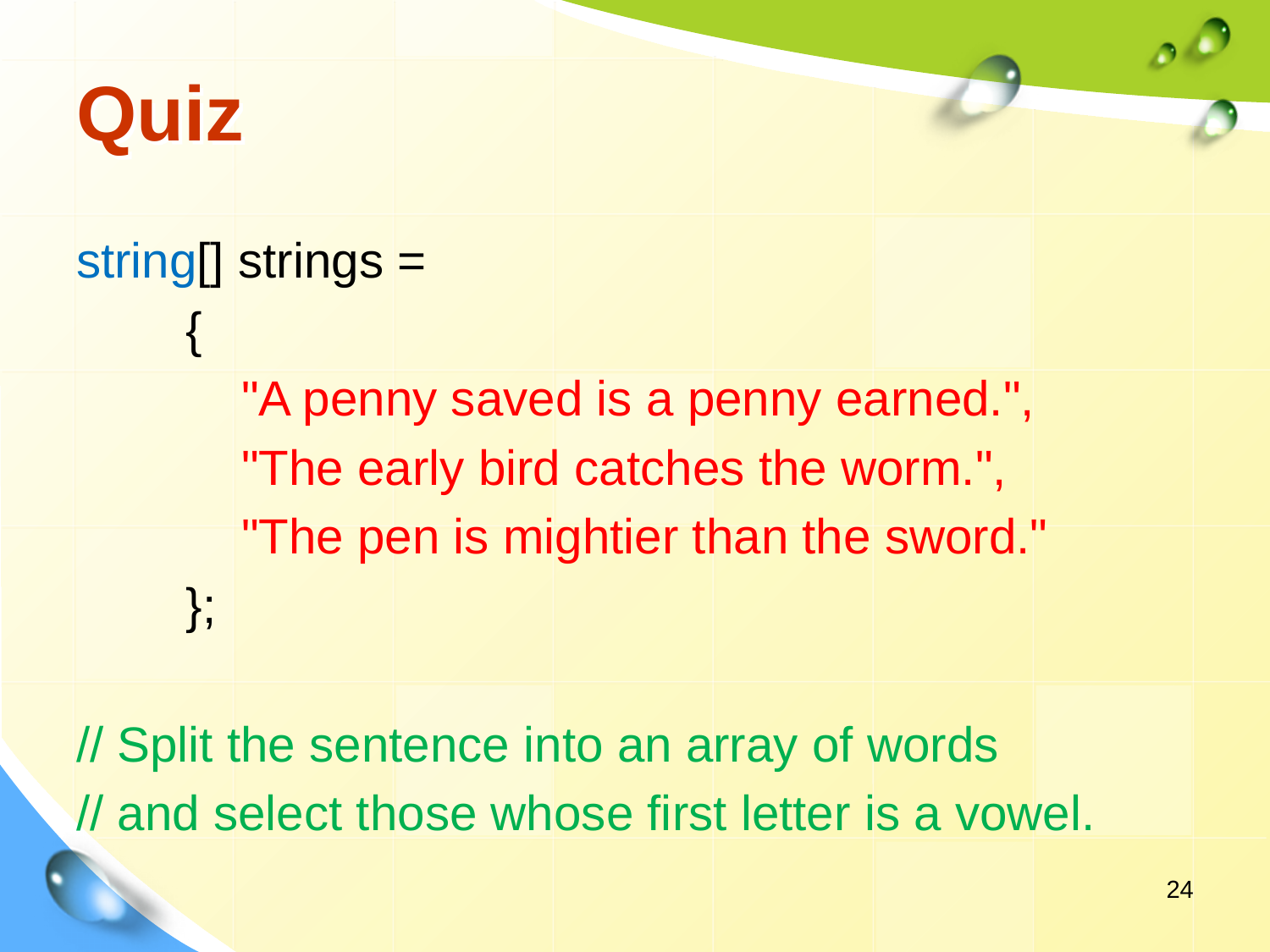

# Quiz
string[] strings =
        {
            "A penny saved is a penny earned.",
            "The early bird catches the worm.",
            "The pen is mightier than the sword."
        };

// Split the sentence into an array of words
// and select those whose first letter is a vowel.
24